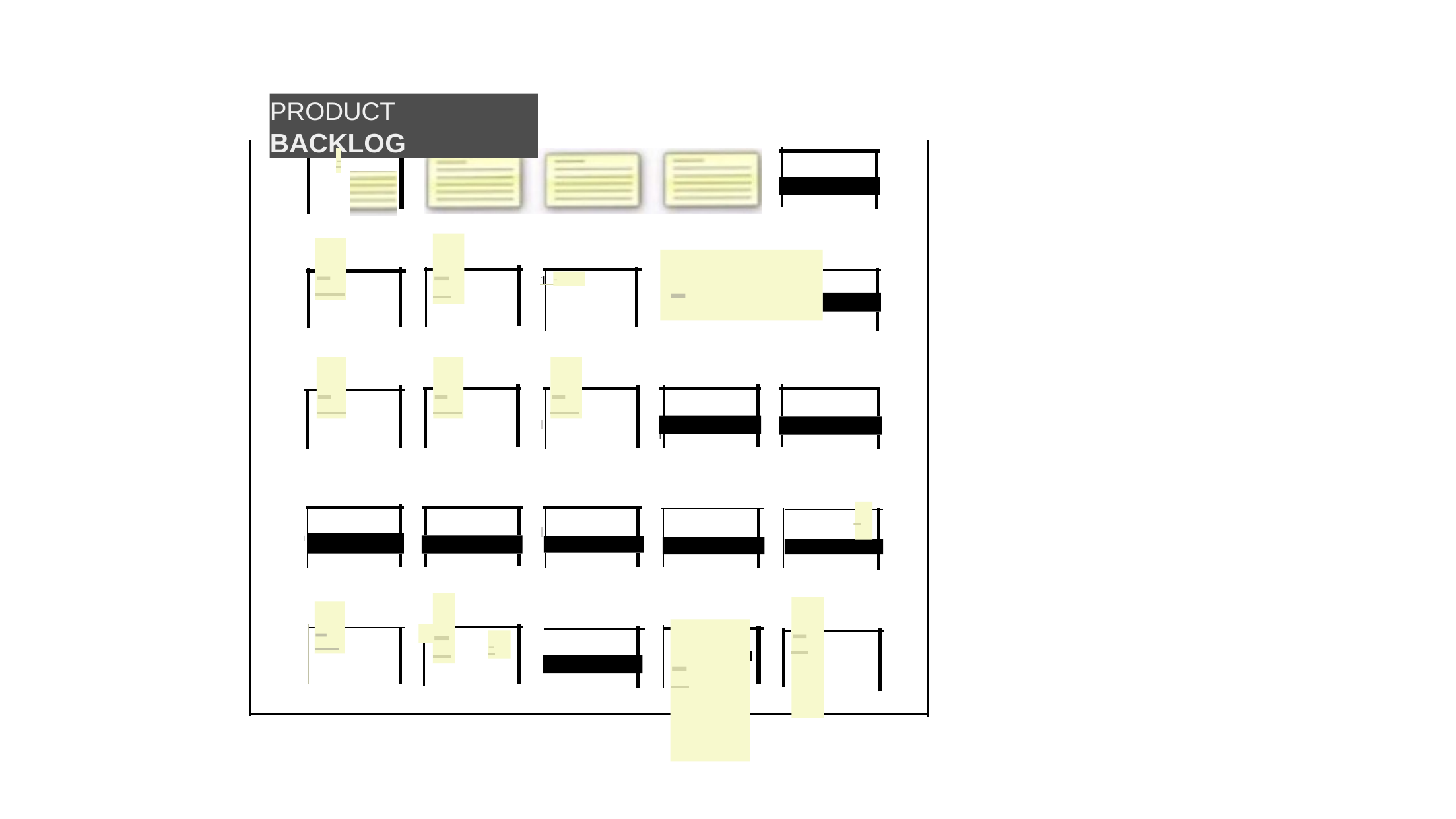

PRODUCT BACKLOG

-

-
-
-

1

-

-
-
-

I

I

-

I

I

-
-
-
-
-
-

-